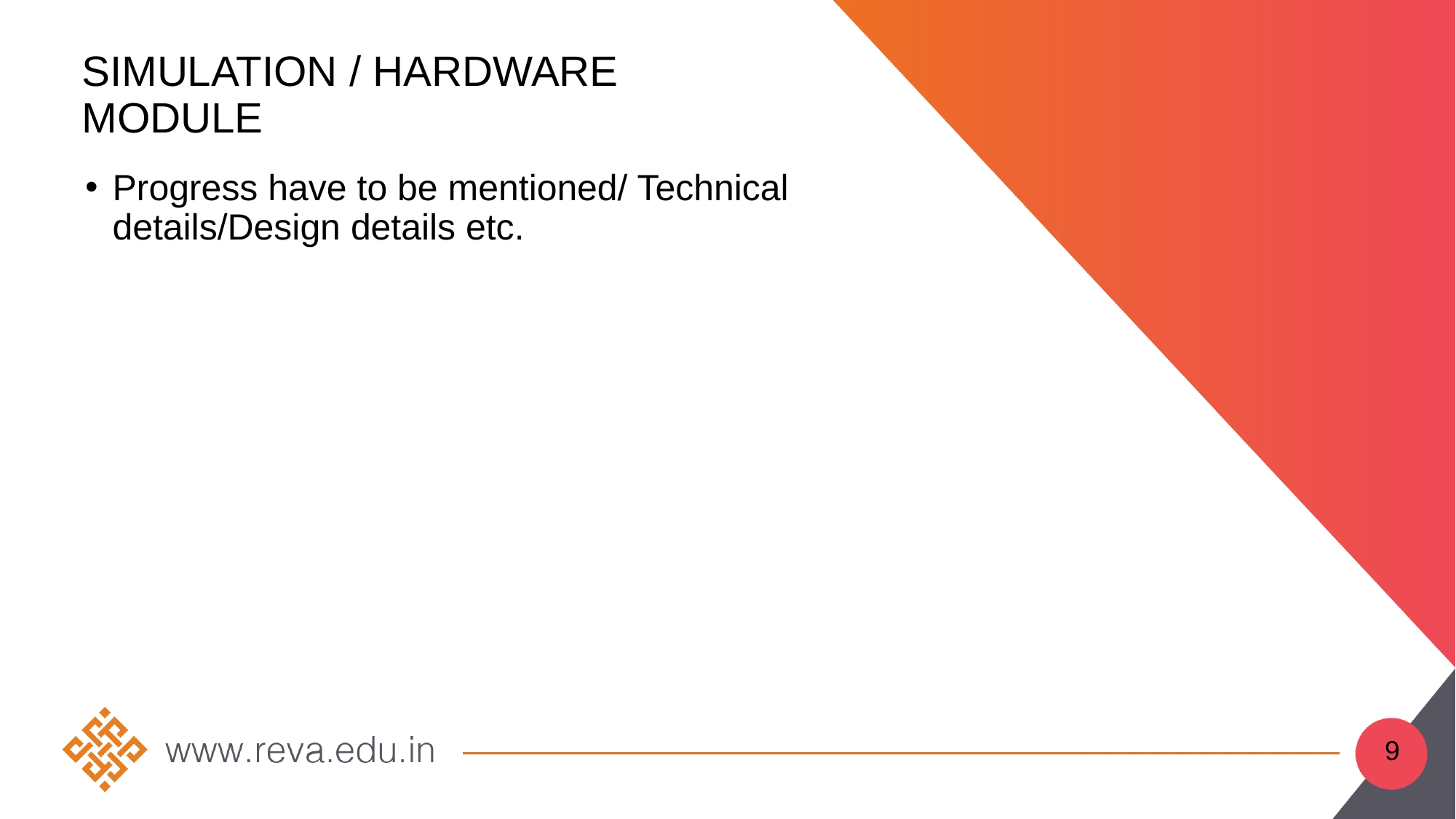

# Simulation / hardware module
Progress have to be mentioned/ Technical details/Design details etc.
9